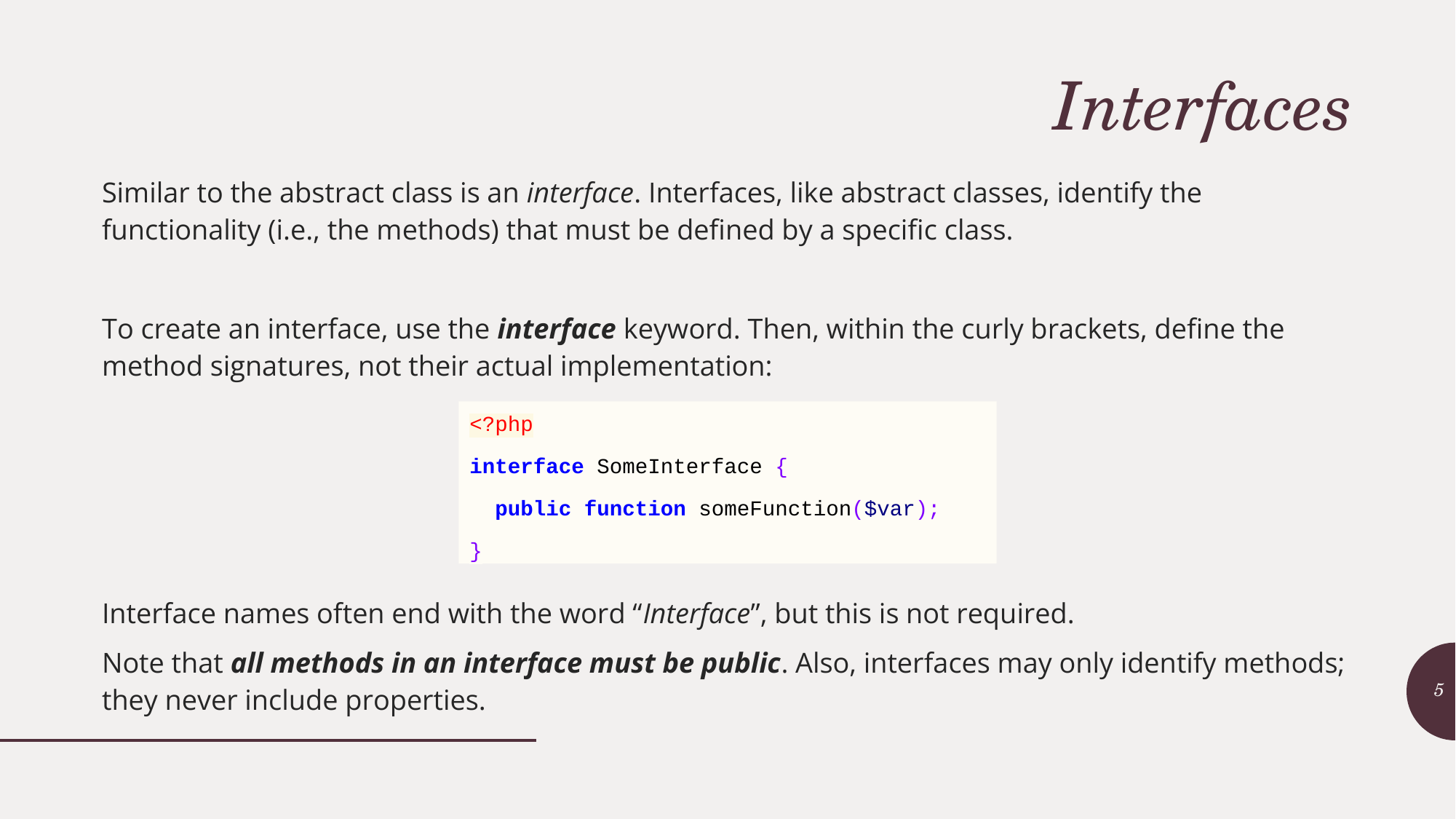

# Interfaces
Similar to the abstract class is an interface. Interfaces, like abstract classes, identify the functionality (i.e., the methods) that must be defined by a specific class.

To create an interface, use the interface keyword. Then, within the curly brackets, define the method signatures, not their actual implementation:

Interface names often end with the word “Interface”, but this is not required.
Note that all methods in an interface must be public. Also, interfaces may only identify methods; they never include properties.
<?php
interface SomeInterface {
  public function someFunction($var);
}
5